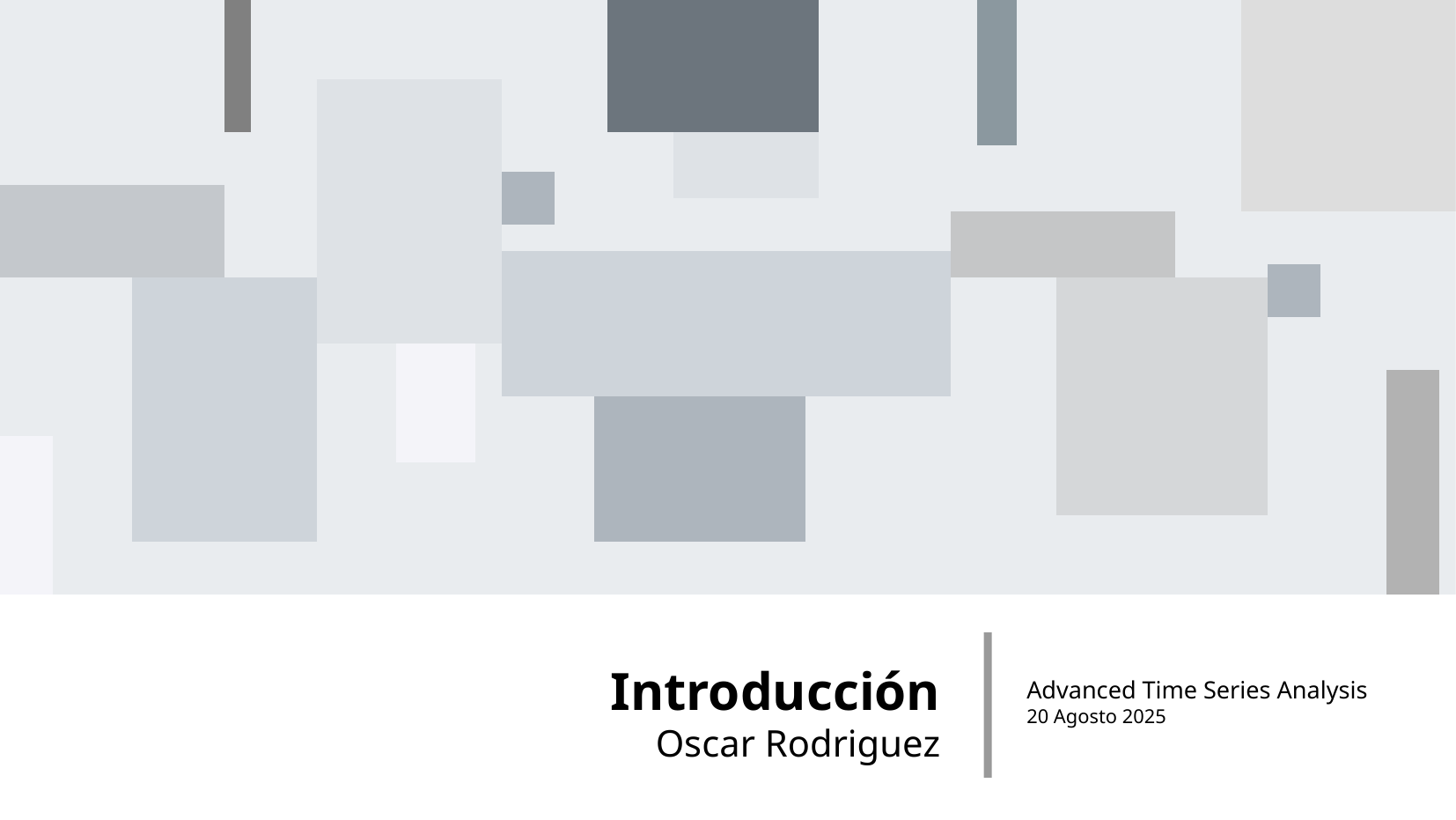

Introducción
Oscar Rodriguez
Advanced Time Series Analysis
20 Agosto 2025